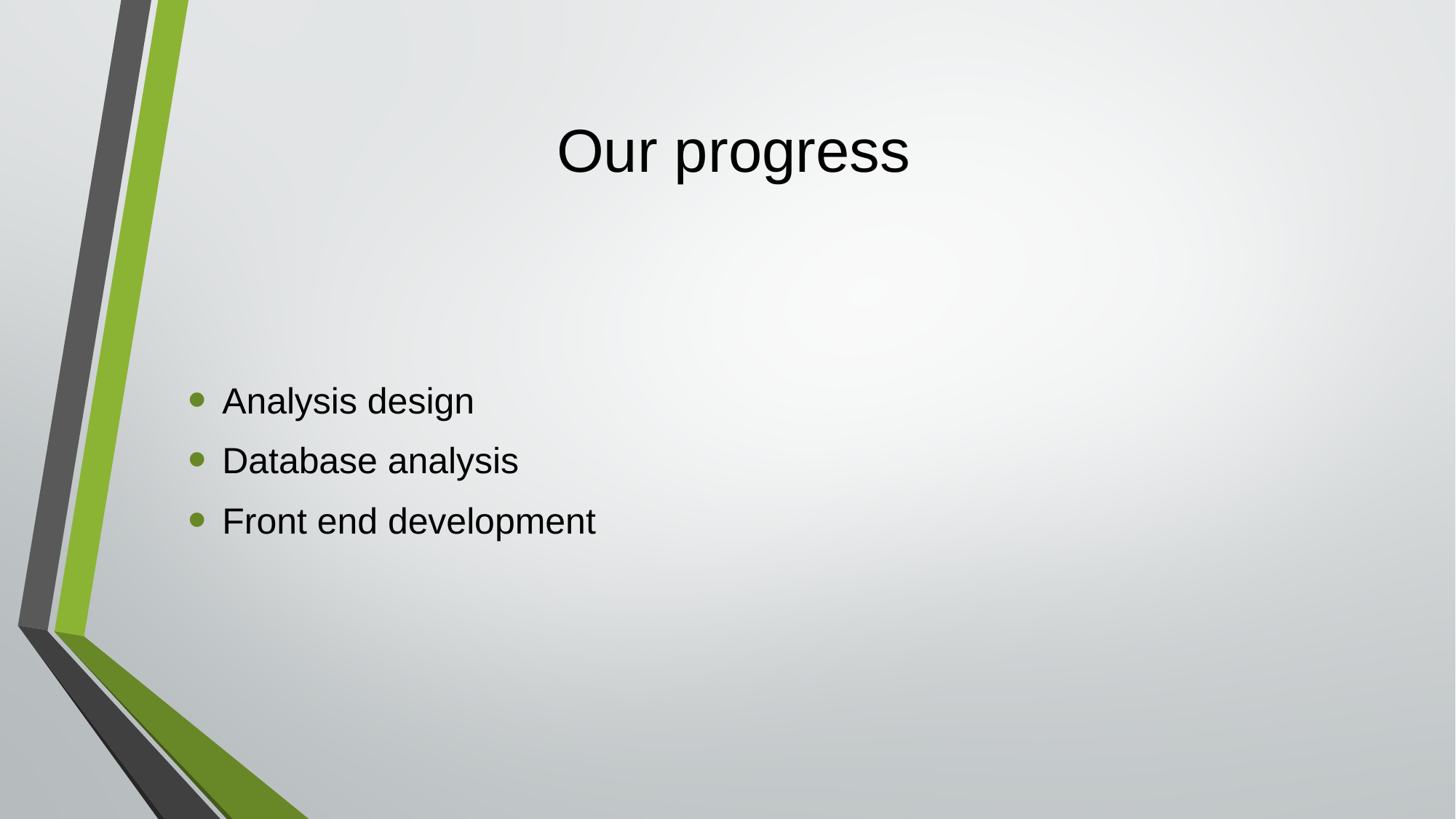

# Our progress
Analysis design
Database analysis
Front end development